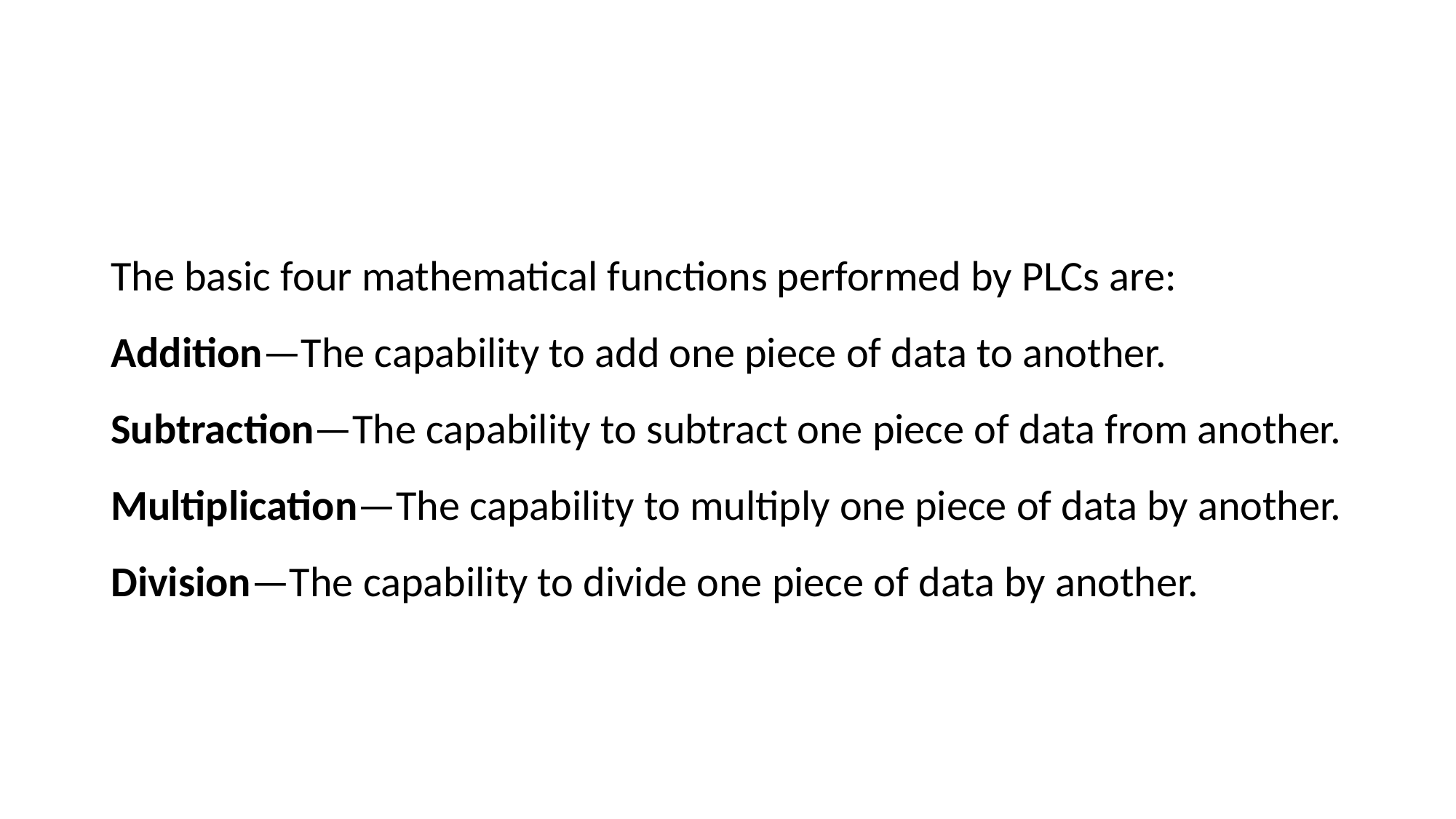

#
The basic four mathematical functions performed by PLCs are:
Addition—The capability to add one piece of data to another.
Subtraction—The capability to subtract one piece of data from another.
Multiplication—The capability to multiply one piece of data by another.
Division—The capability to divide one piece of data by another.